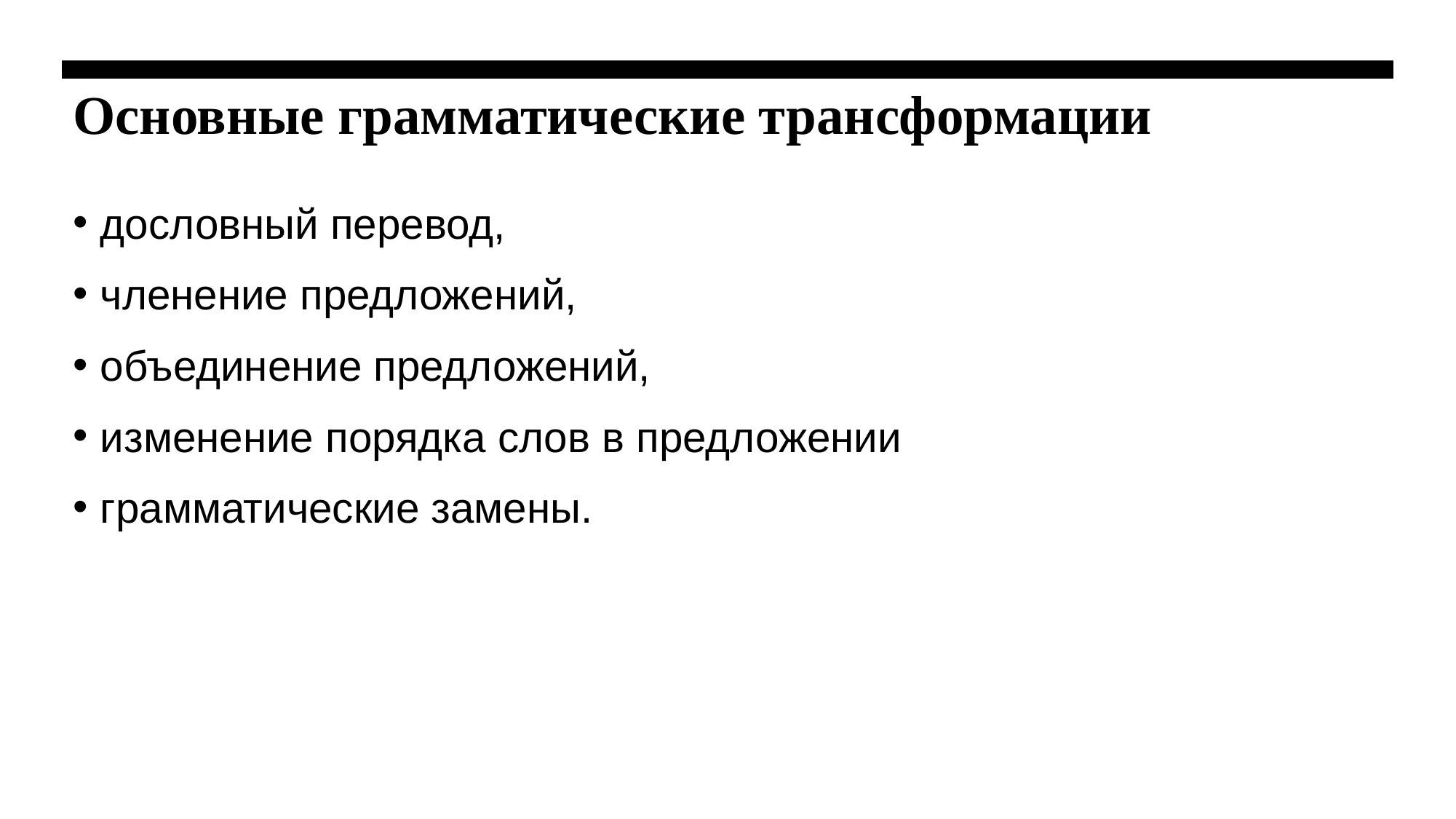

# Основные грамматические трансформации
дословный перевод,
членение предложений,
объединение предложений,
изменение порядка слов в предложении
грамматические замены.